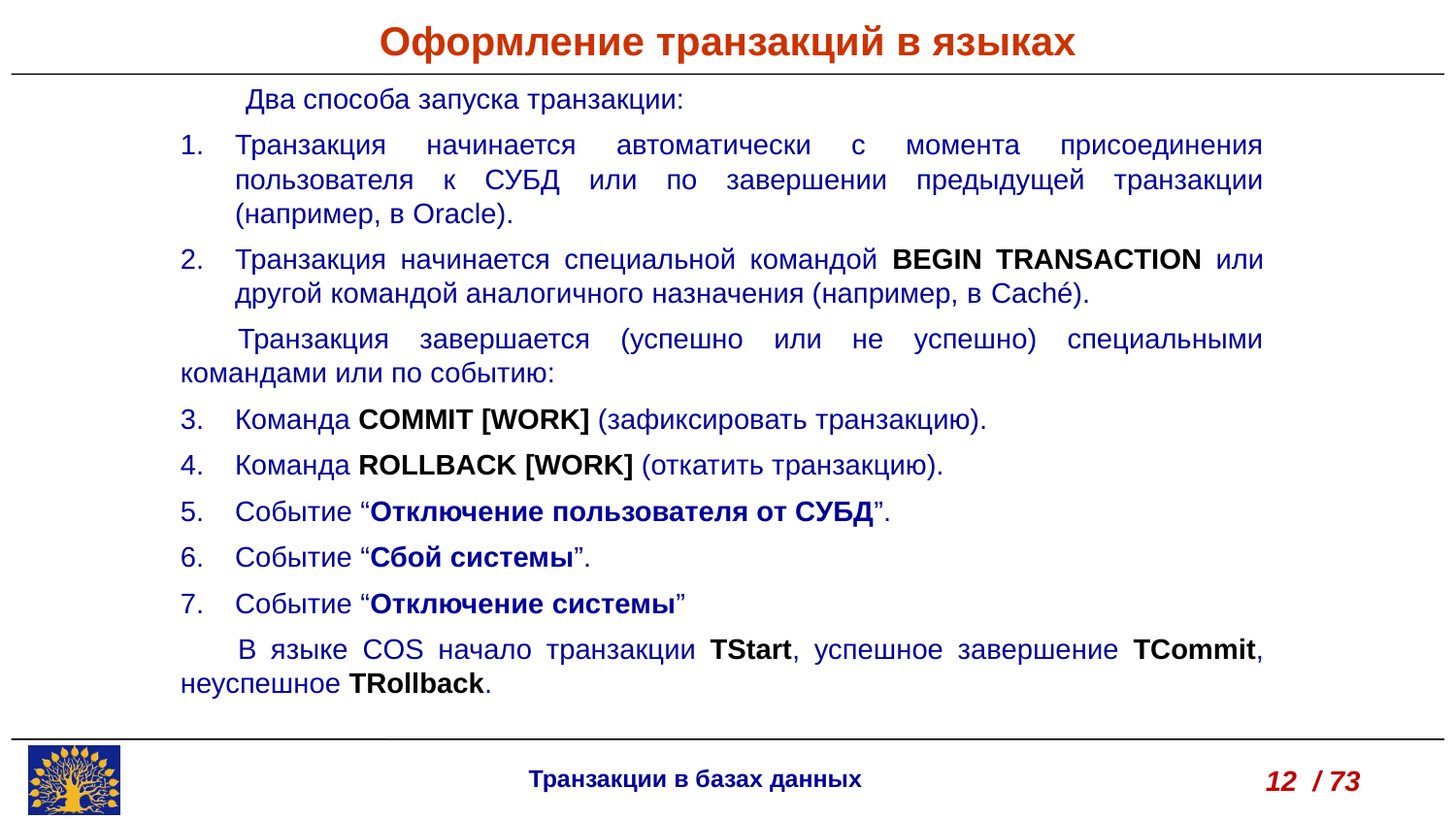

Оформление транзакций в языках
 Два способа запуска транзакции:
Транзакция начинается автоматически с момента присоединения пользователя к СУБД или по завершении предыдущей транзакции (например, в Oracle).
Транзакция начинается специальной командой BEGIN TRANSACTION или другой командой аналогичного назначения (например, в Caché).
Транзакция завершается (успешно или не успешно) специальными командами или по событию:
Команда COMMIT [WORK] (зафиксировать транзакцию).
Команда ROLLBACK [WORK] (откатить транзакцию).
Событие “Отключение пользователя от СУБД”.
Событие “Сбой системы”.
Событие “Отключение системы”
В языке COS начало транзакции TStart, успешное завершение TCommit, неуспешное TRollback.